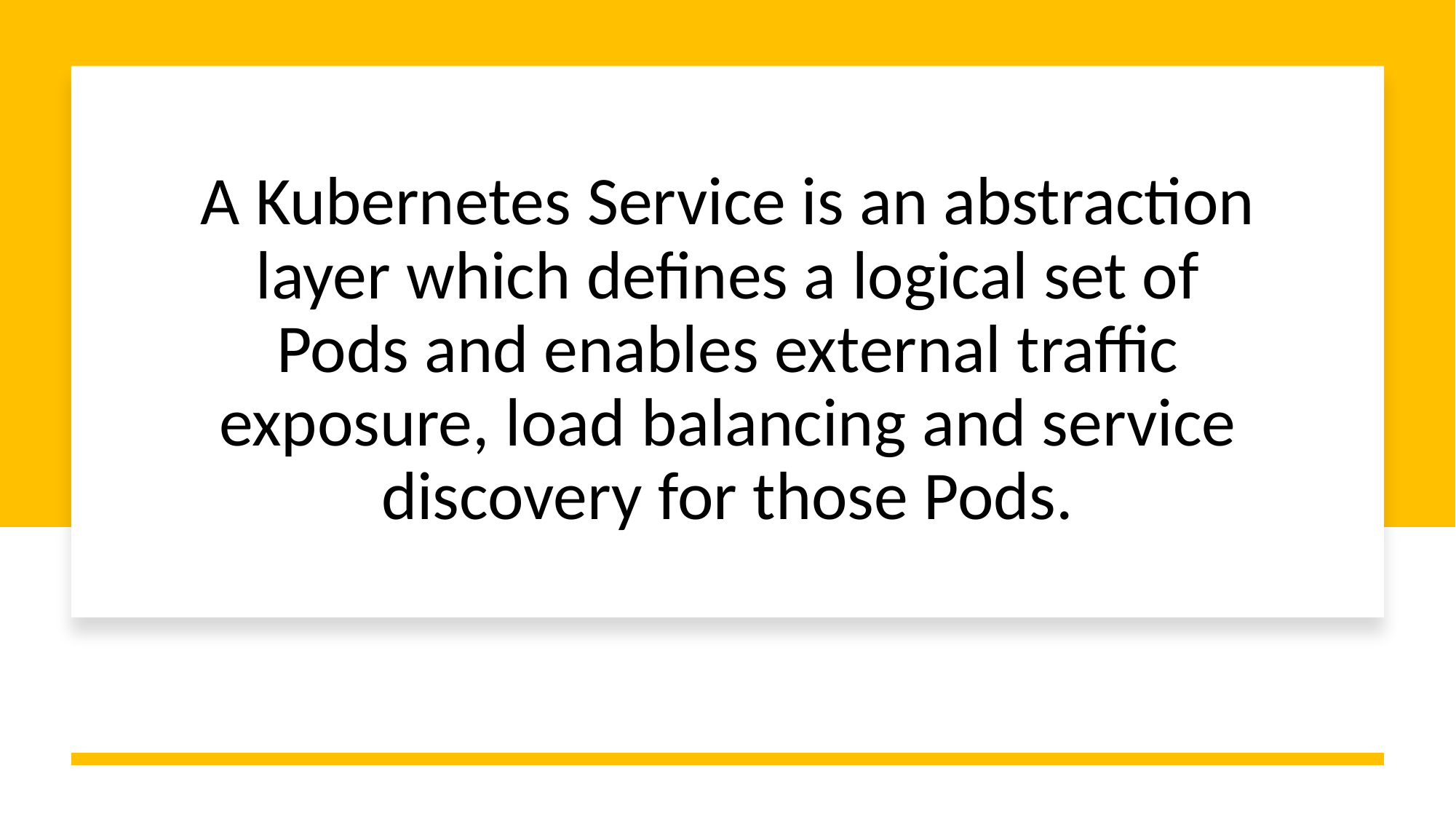

# A Kubernetes Service is an abstraction layer which defines a logical set of Pods and enables external traffic exposure, load balancing and service discovery for those Pods.